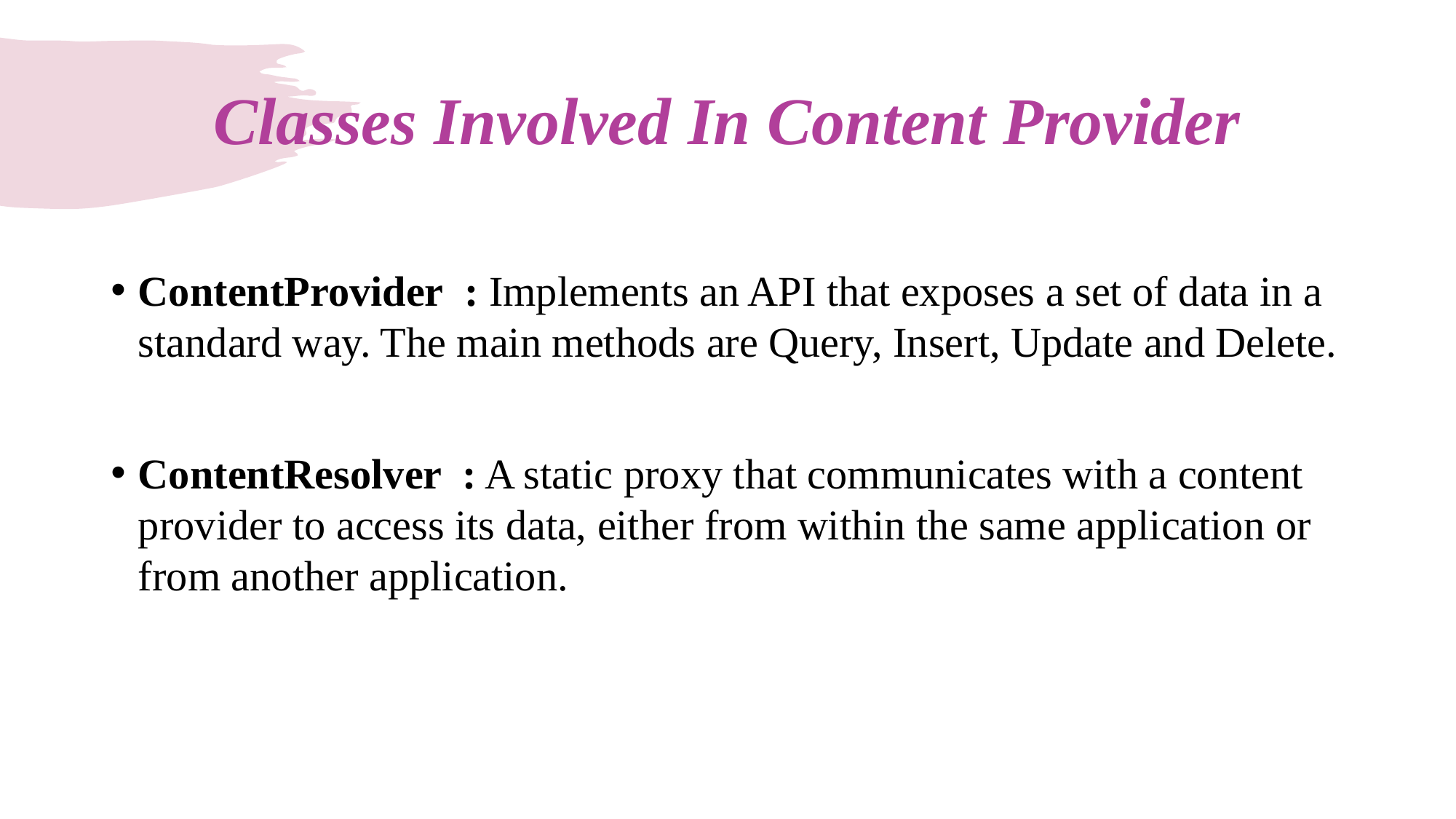

# Classes Involved In Content Provider

ContentProvider  : Implements an API that exposes a set of data in a standard way. The main methods are Query, Insert, Update and Delete.

ContentResolver  : A static proxy that communicates with a content provider to access its data, either from within the same application or from another application.